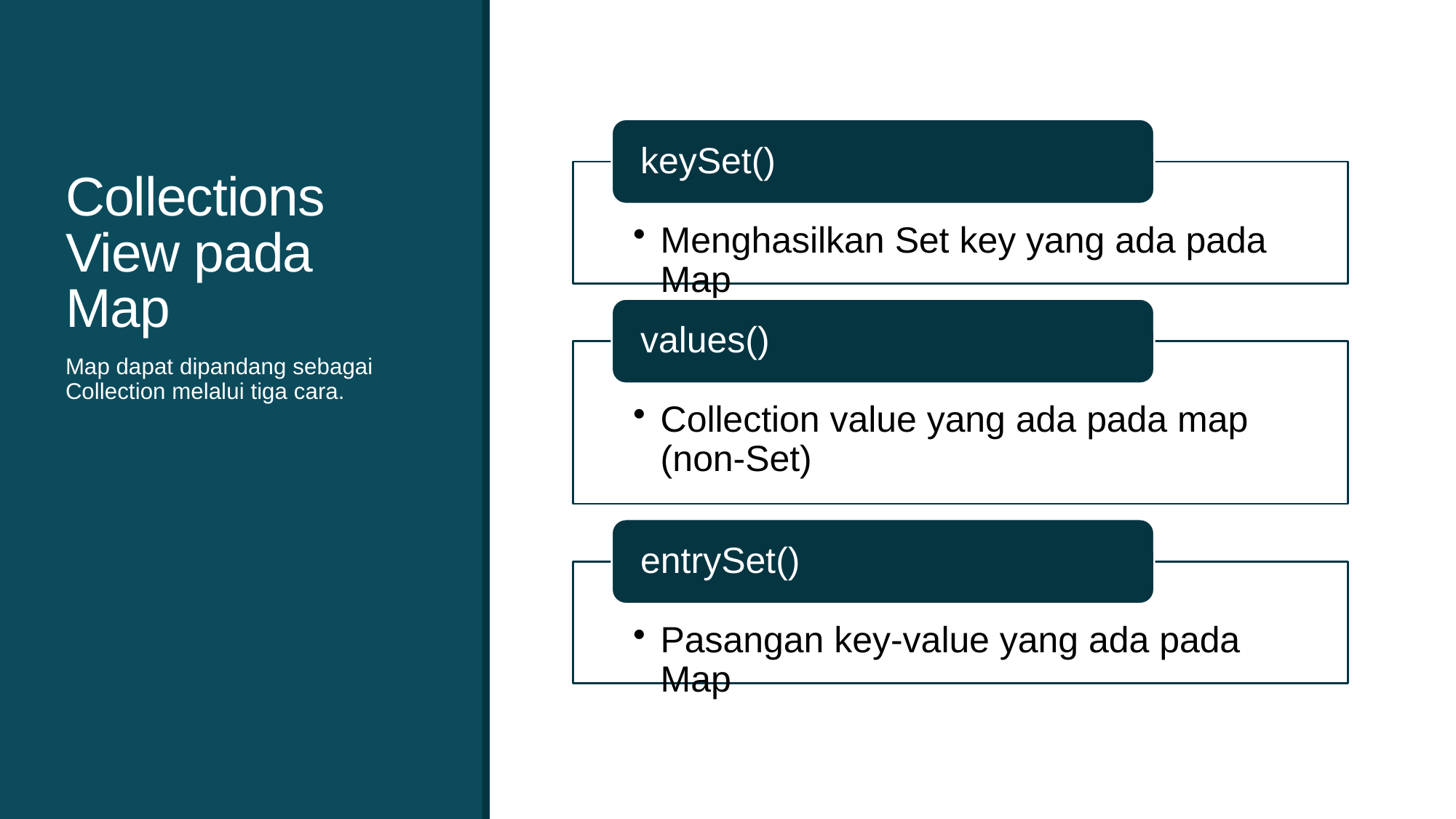

# Collections View pada Map
Menghasilkan Set key yang ada pada Map
keySet()
Collection value yang ada pada map (non-Set)
values()
Pasangan key-value yang ada pada Map
entrySet()
Map dapat dipandang sebagai Collection melalui tiga cara.